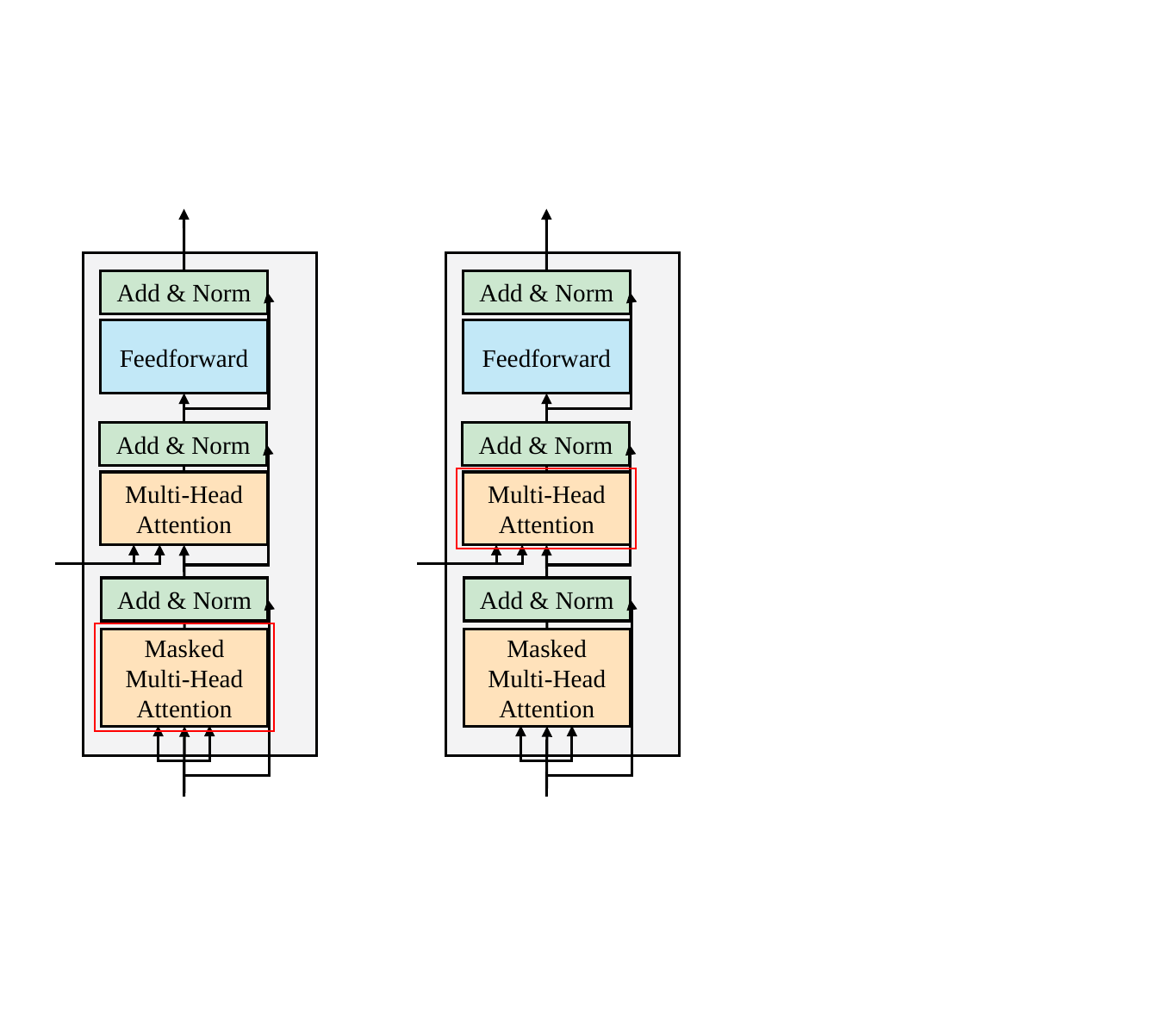

Add & Norm
Feedforward
Add & Norm
Multi-Head
Attention
Add & Norm

Masked
Multi-Head
Attention

Add & Norm
Feedforward
Add & Norm

Multi-Head
Attention
Add & Norm
Masked
Multi-Head
Attention